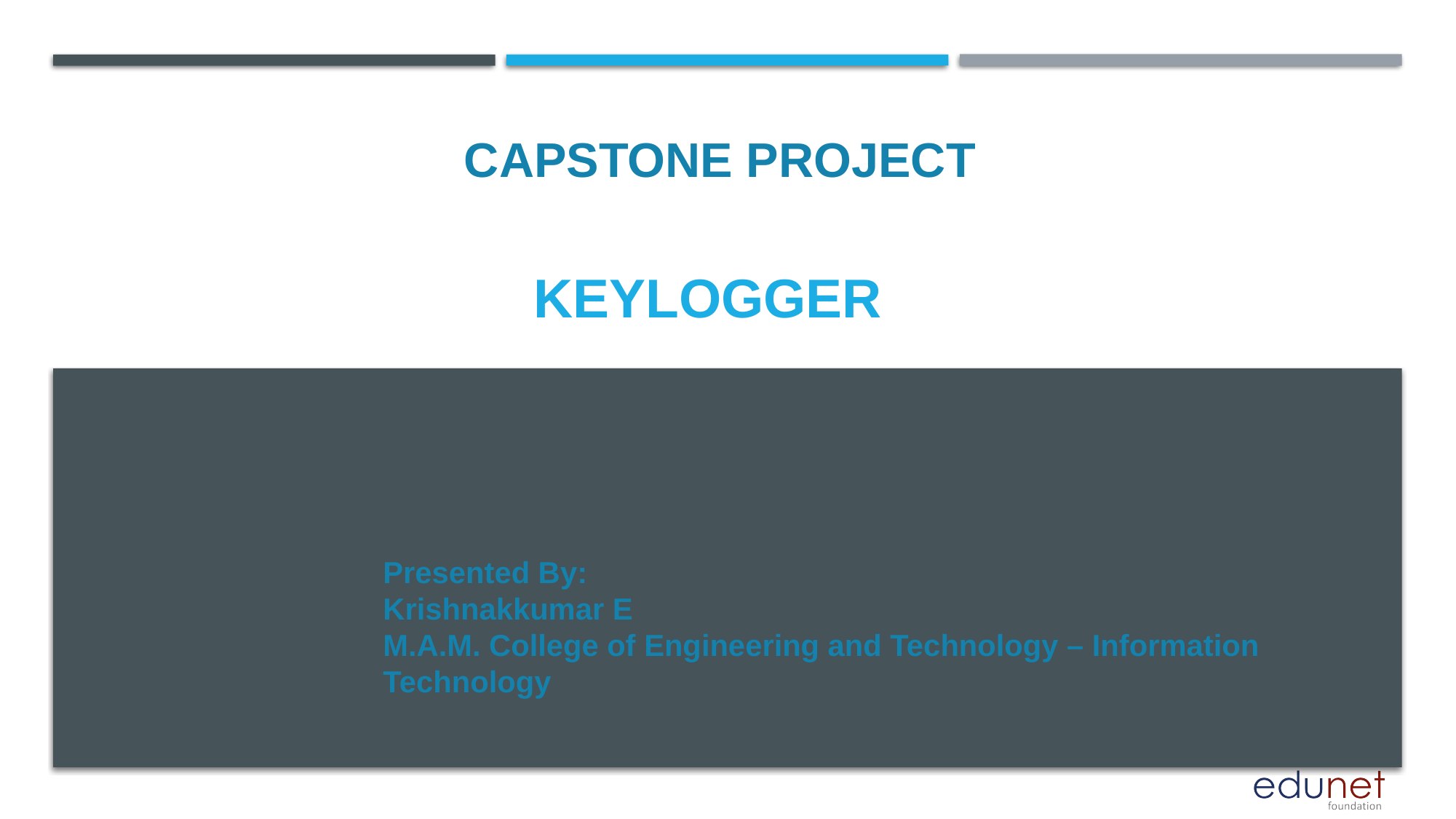

CAPSTONE PROJECT
# KEYLOGGER
Presented By:
Krishnakkumar E
M.A.M. College of Engineering and Technology – Information Technology